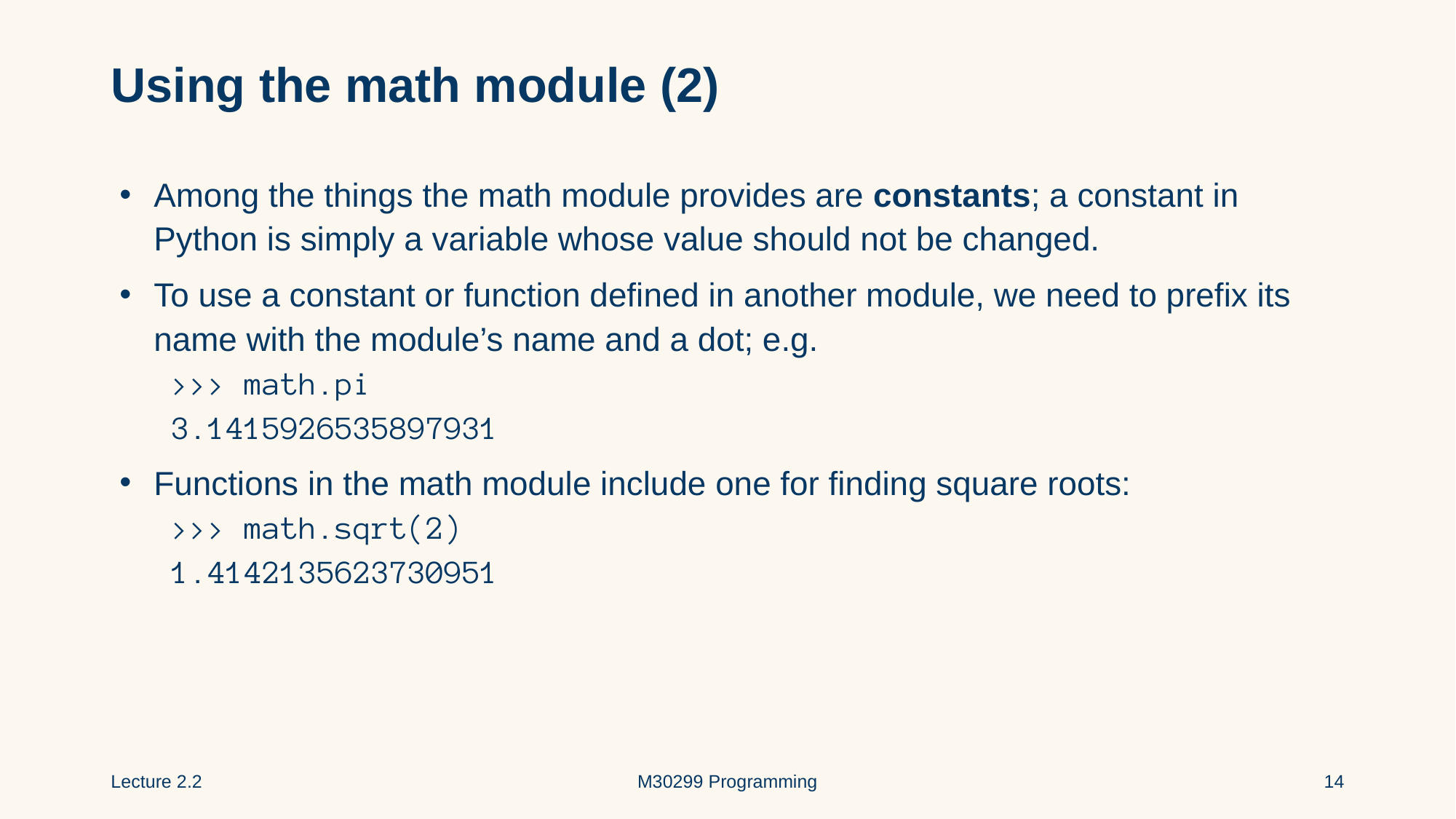

# Using the math module (2)
Among the things the math module provides are constants; a constant in Python is simply a variable whose value should not be changed.
To use a constant or function defined in another module, we need to prefix its name with the module’s name and a dot; e.g.
 >>> math.pi
 3.1415926535897931
Functions in the math module include one for finding square roots:
 >>> math.sqrt(2)
 1.4142135623730951
Lecture 2.2
M30299 Programming
14